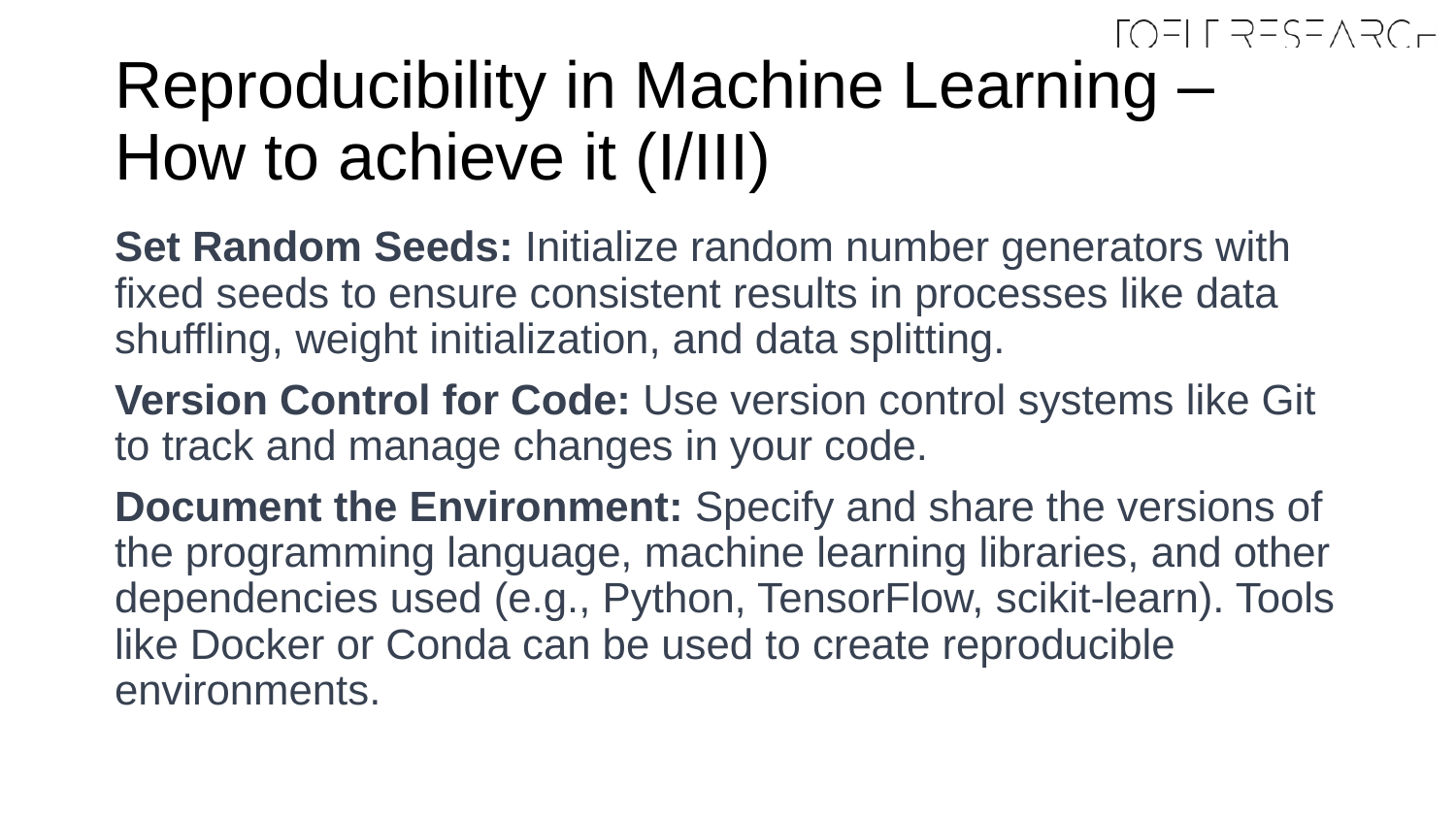

# Reproducibility in Machine Learning – How to achieve it (I/III)
Set Random Seeds: Initialize random number generators with fixed seeds to ensure consistent results in processes like data shuffling, weight initialization, and data splitting.
Version Control for Code: Use version control systems like Git to track and manage changes in your code.
Document the Environment: Specify and share the versions of the programming language, machine learning libraries, and other dependencies used (e.g., Python, TensorFlow, scikit-learn). Tools like Docker or Conda can be used to create reproducible environments.